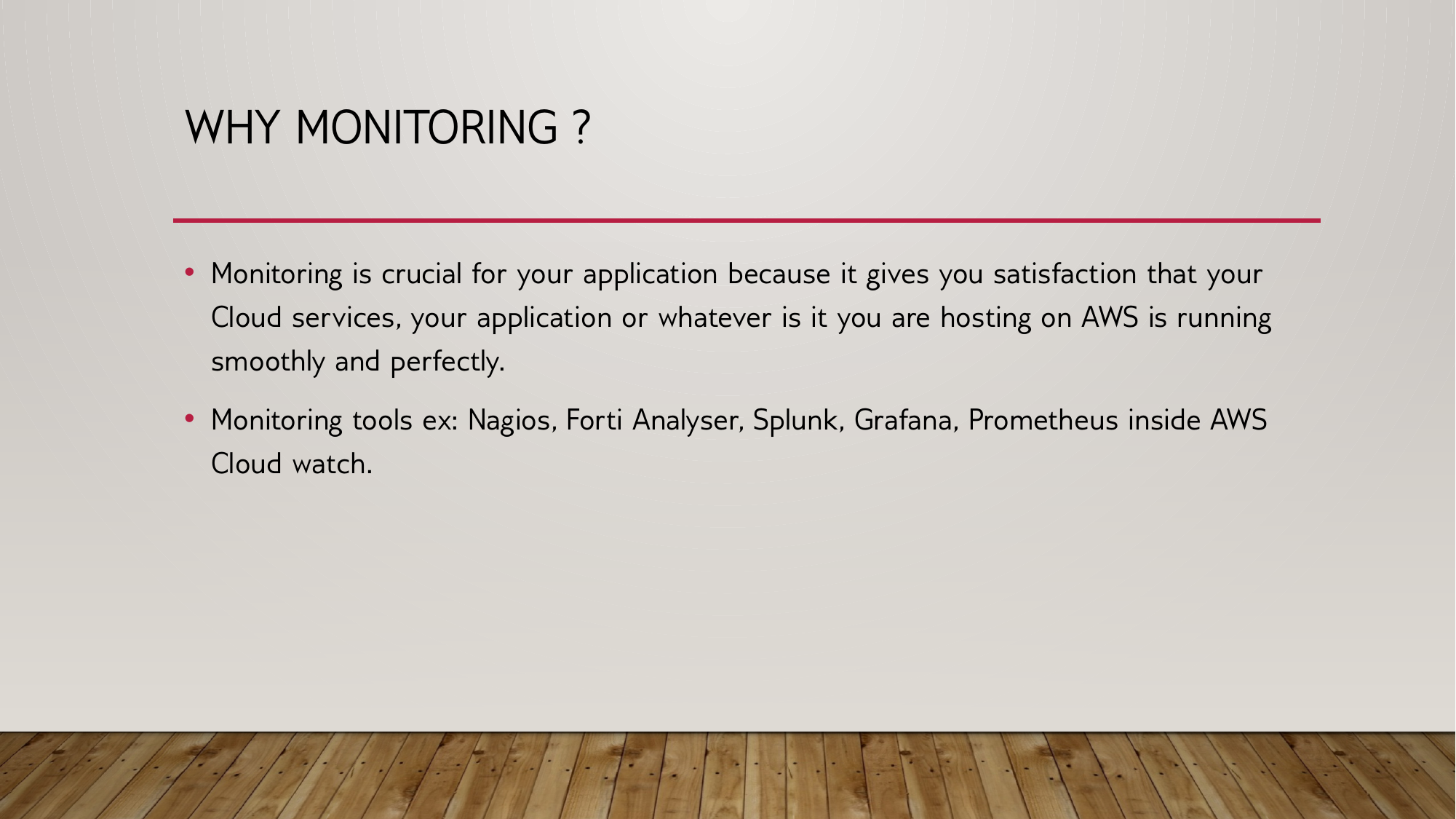

# Why Monitoring ?
Monitoring is crucial for your application because it gives you satisfaction that your Cloud services, your application or whatever is it you are hosting on AWS is running smoothly and perfectly.
Monitoring tools ex: Nagios, Forti Analyser, Splunk, Grafana, Prometheus inside AWS Cloud watch.